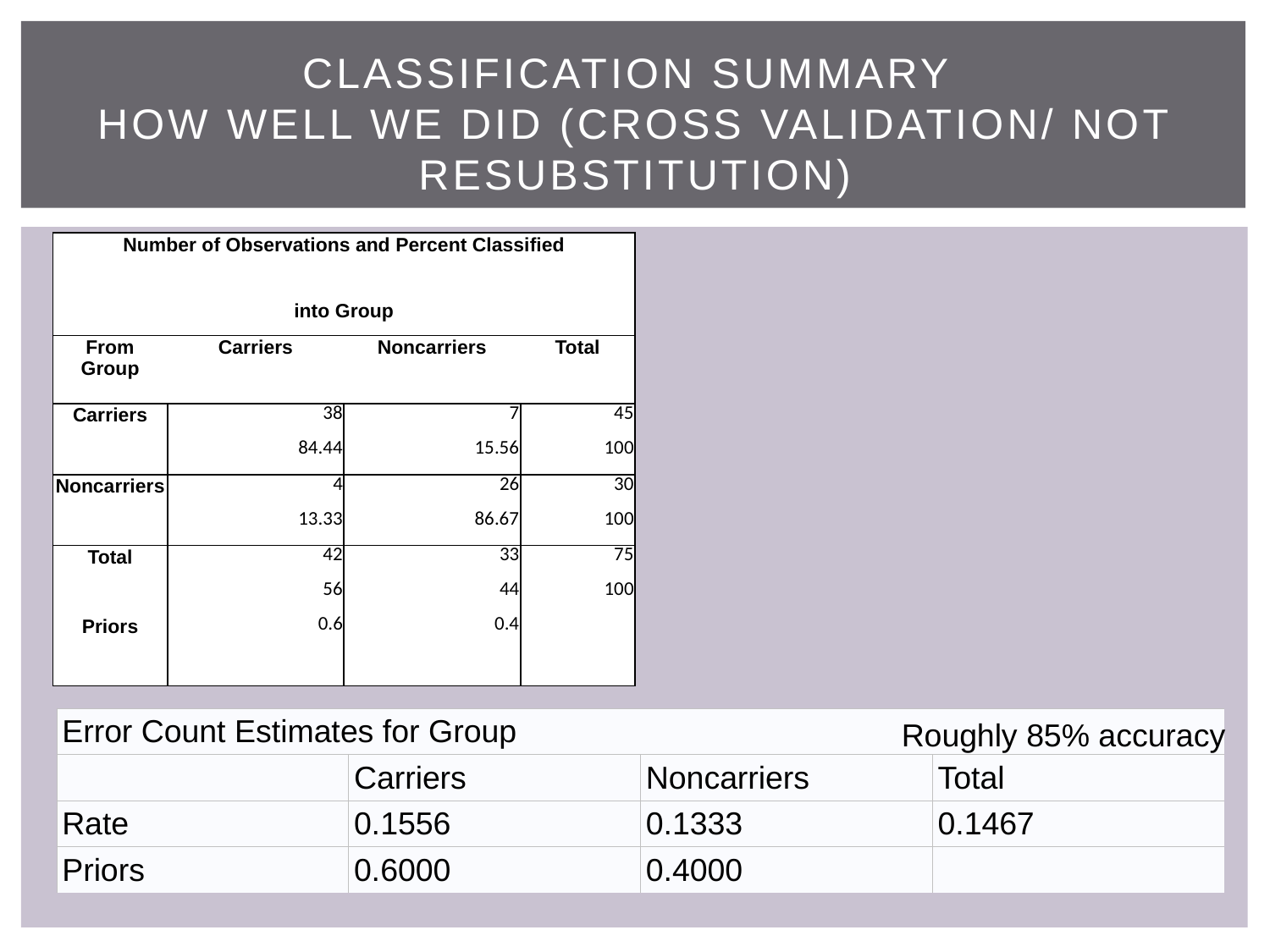

# Classification summary How well we did (CROSS VALIDATION/ Not reSubstitution)
| Number of Observations and Percent Classified |  |  |  |
| --- | --- | --- | --- |
| into Group |  |  |  |
| From Group | Carriers | Noncarriers | Total |
| Carriers | 38 | 7 | 45 |
|  | 84.44 | 15.56 | 100 |
| Noncarriers | 4 | 26 | 30 |
|  | 13.33 | 86.67 | 100 |
| Total | 42 | 33 | 75 |
|  | 56 | 44 | 100 |
| Priors | 0.6 | 0.4 |  |
|  |  |  |  |

| Error Count Estimates for Group |  |  |  |
| --- | --- | --- | --- |
|  | Carriers | Noncarriers | Total |
| Rate | 0.1556 | 0.1333 | 0.1467 |
| Priors | 0.6000 | 0.4000 |  |
Roughly 85% accuracy